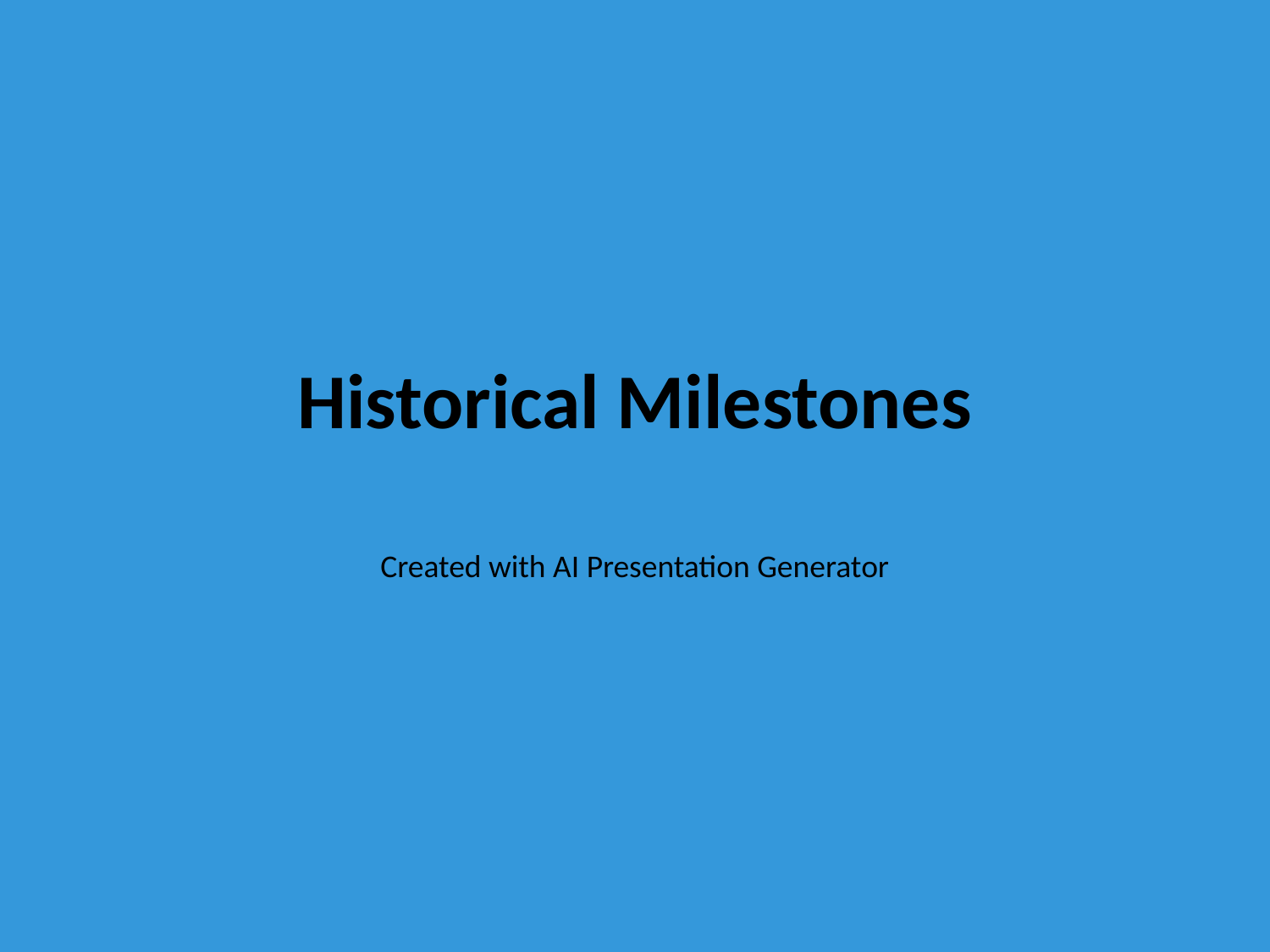

# Historical Milestones
Created with AI Presentation Generator